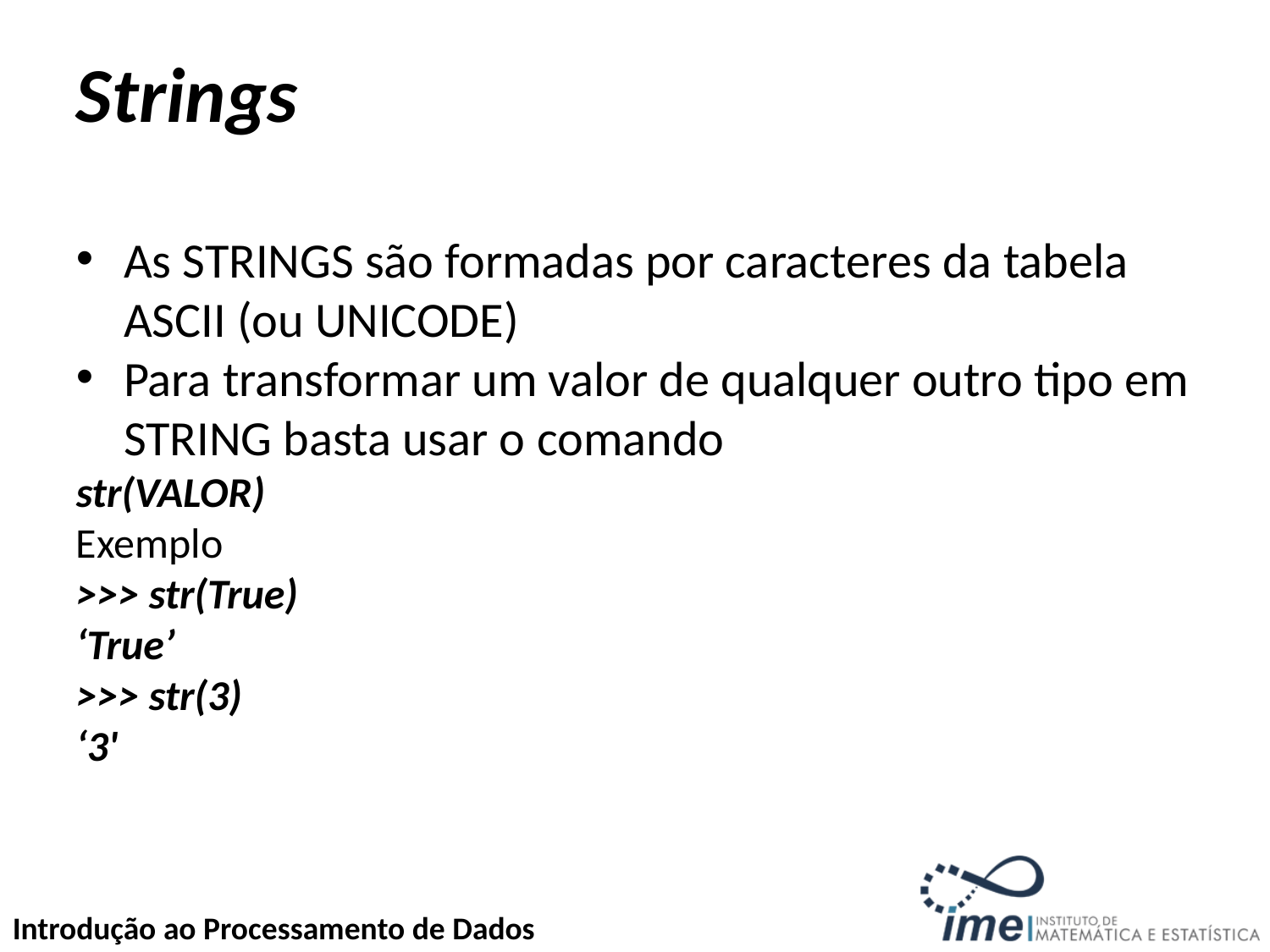

Strings
As STRINGS são formadas por caracteres da tabela ASCII (ou UNICODE)
Para transformar um valor de qualquer outro tipo em STRING basta usar o comando
str(VALOR)
Exemplo
>>> str(True)
‘True’
>>> str(3)
‘3'